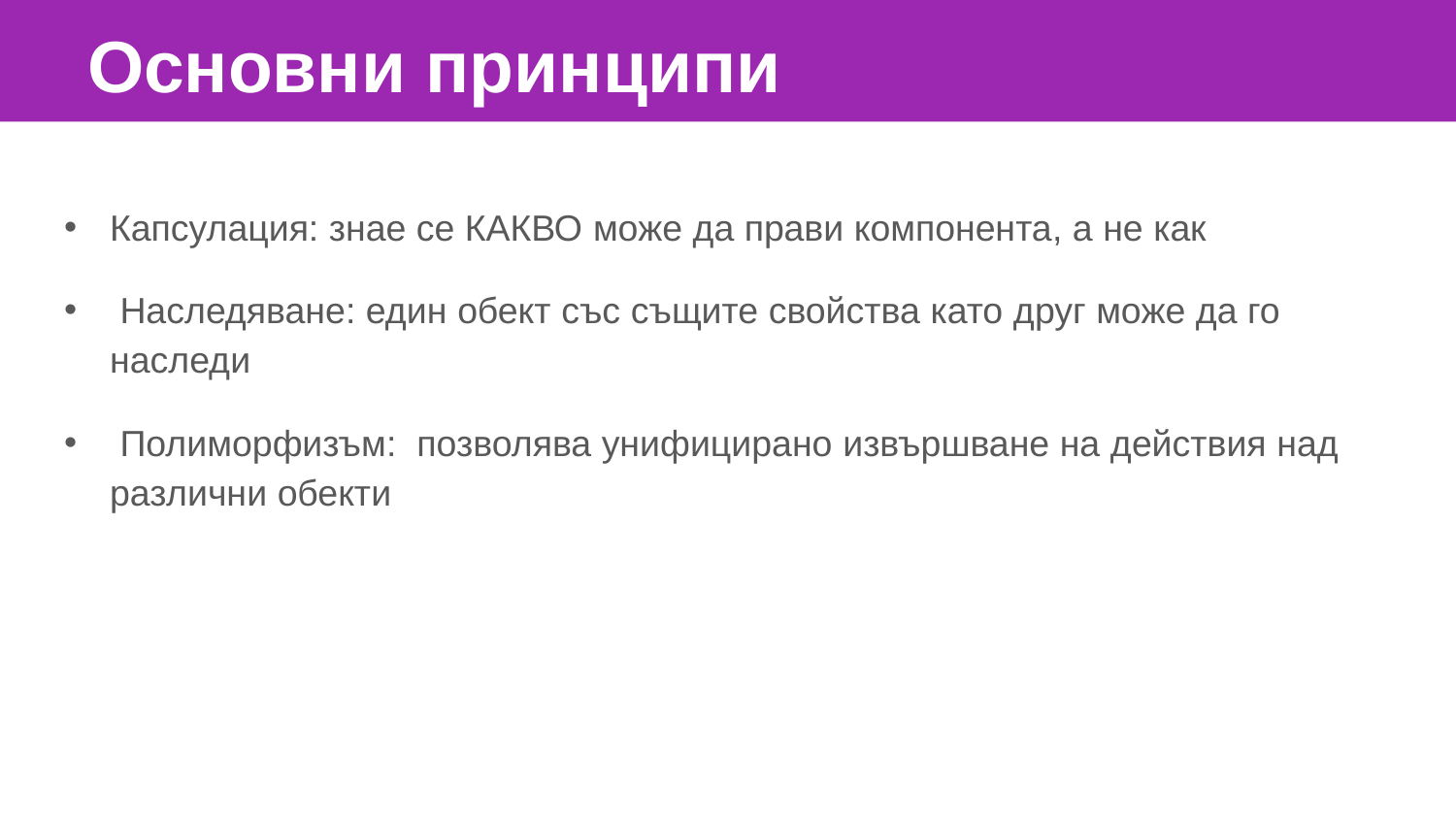

Основни принципи

Капсулация: знае се КАКВО може да прави компонента, а не как
 Наследяване: един обект със същите свойства като друг може да го наследи
 Полиморфизъм:  позволява унифицирано извършване на действия над различни обекти